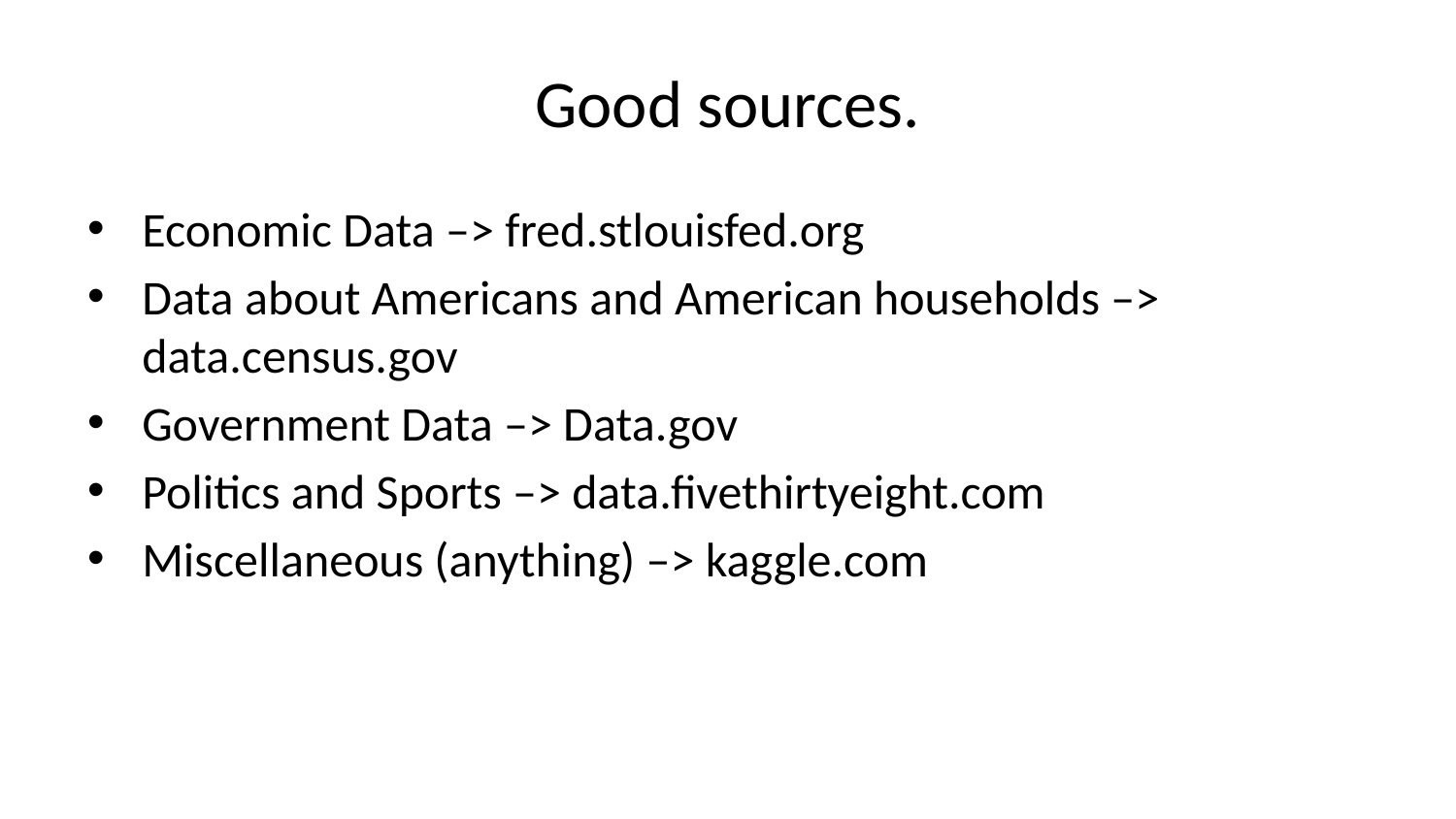

# Good sources.
Economic Data –> fred.stlouisfed.org
Data about Americans and American households –> data.census.gov
Government Data –> Data.gov
Politics and Sports –> data.fivethirtyeight.com
Miscellaneous (anything) –> kaggle.com